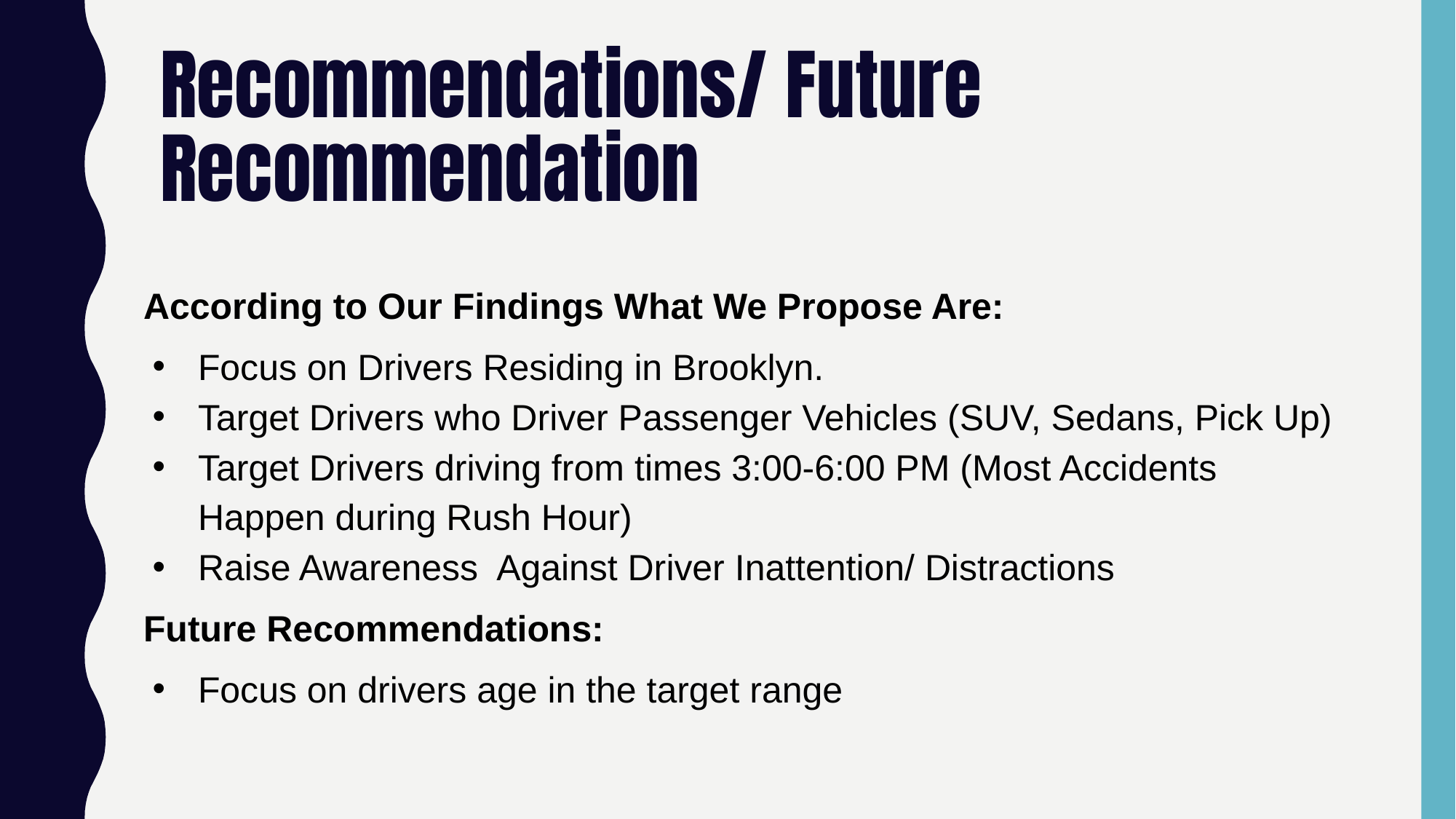

# Recommendations/ Future Recommendation
According to Our Findings What We Propose Are:
Focus on Drivers Residing in Brooklyn.
Target Drivers who Driver Passenger Vehicles (SUV, Sedans, Pick Up)
Target Drivers driving from times 3:00-6:00 PM (Most Accidents Happen during Rush Hour)
Raise Awareness  Against Driver Inattention/ Distractions
Future Recommendations:
Focus on drivers age in the target range